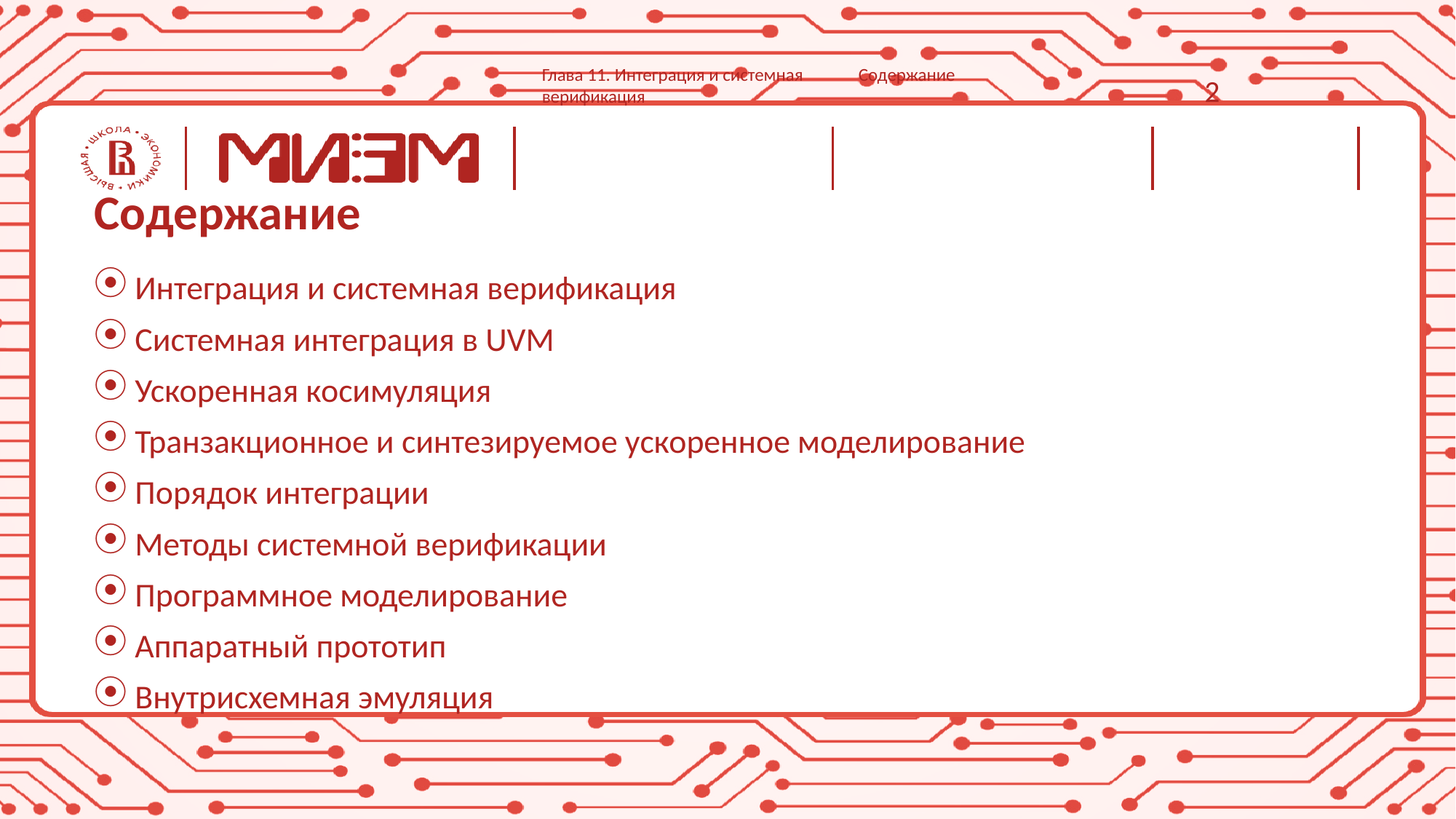

Глава 11. Интеграция и системная верификация
Содержание
2
# Содержание
 Интеграция и системная верификация
 Системная интеграция в UVM
 Ускоренная косимуляция
 Транзакционное и синтезируемое ускоренное моделирование
 Порядок интеграции
 Методы системной верификации
 Программное моделирование
 Аппаратный прототип
 Внутрисхемная эмуляция